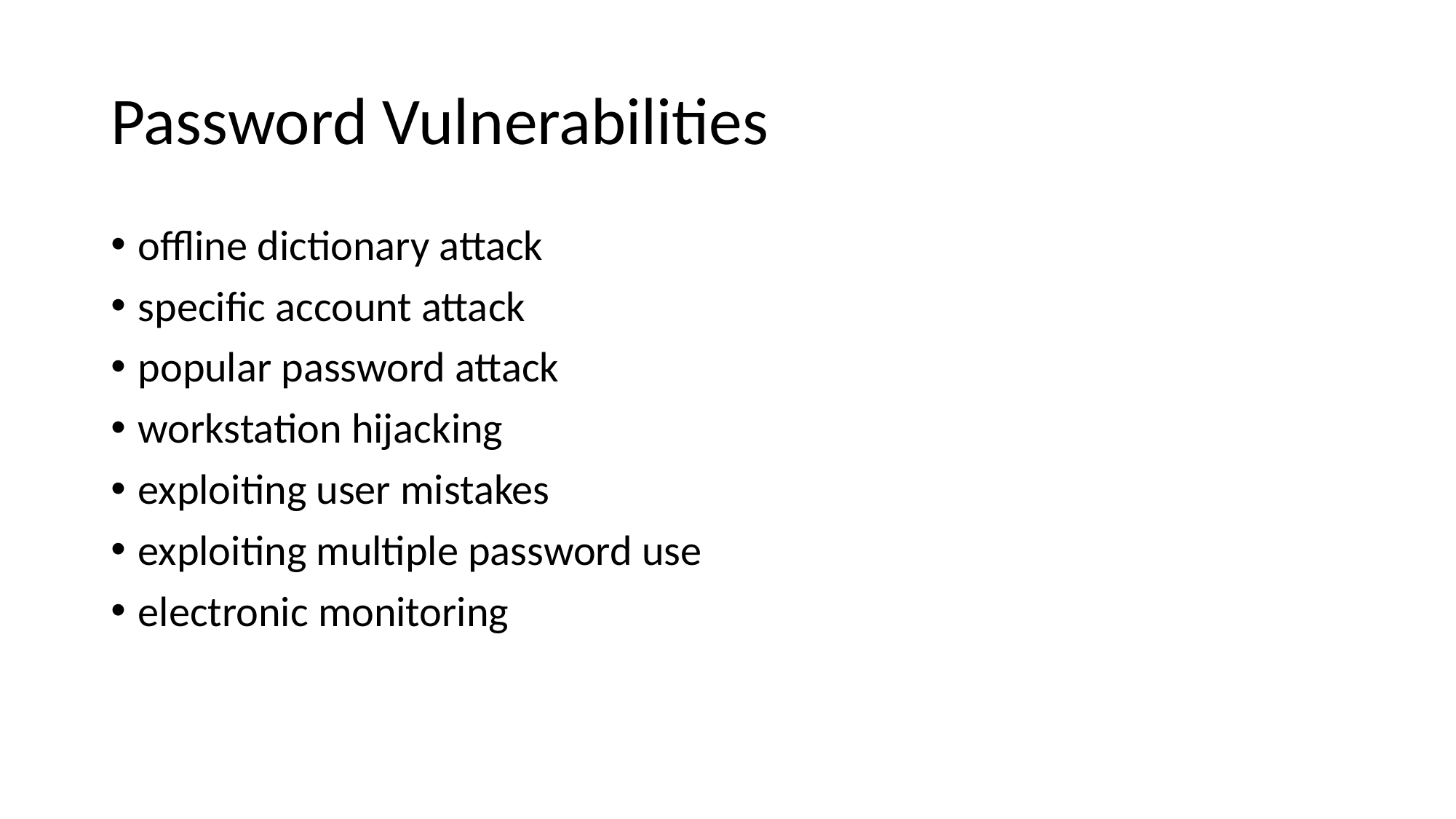

# Password Vulnerabilities
offline dictionary attack
specific account attack
popular password attack
workstation hijacking
exploiting user mistakes
exploiting multiple password use
electronic monitoring